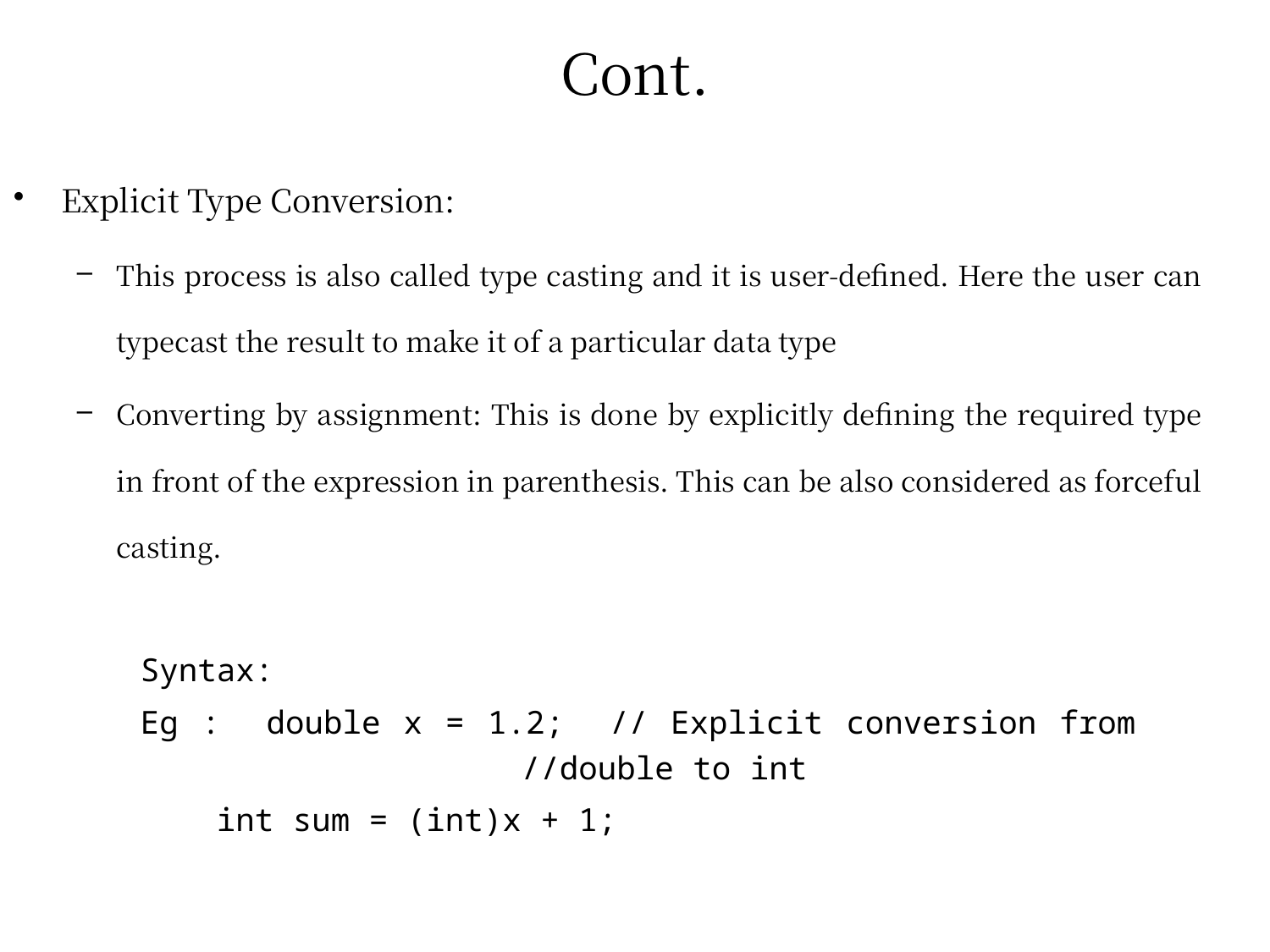

# Cont.
Explicit Type Conversion:
This process is also called type casting and it is user-defined. Here the user can typecast the result to make it of a particular data type
Converting by assignment: This is done by explicitly defining the required type in front of the expression in parenthesis. This can be also considered as forceful casting.

Syntax:
Eg :  double x = 1.2;  // Explicit conversion from 				//double to int
    int sum = (int)x + 1;